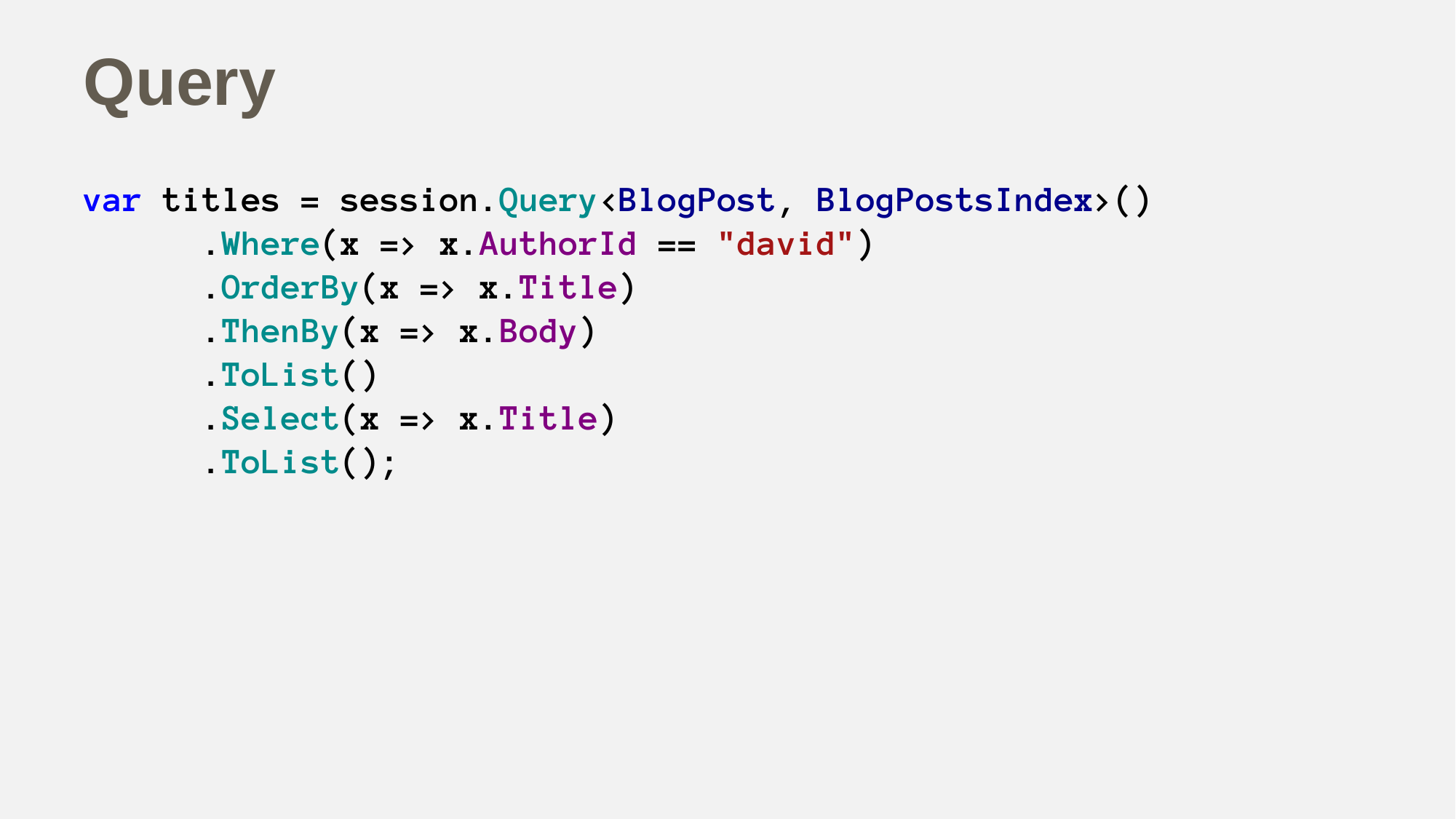

# Query
var titles = session.Query<BlogPost, BlogPostsIndex>()
      .Where(x => x.AuthorId == "david")
      .OrderBy(x => x.Title)
      .ThenBy(x => x.Body)
      .ToList()
      .Select(x => x.Title)
      .ToList();